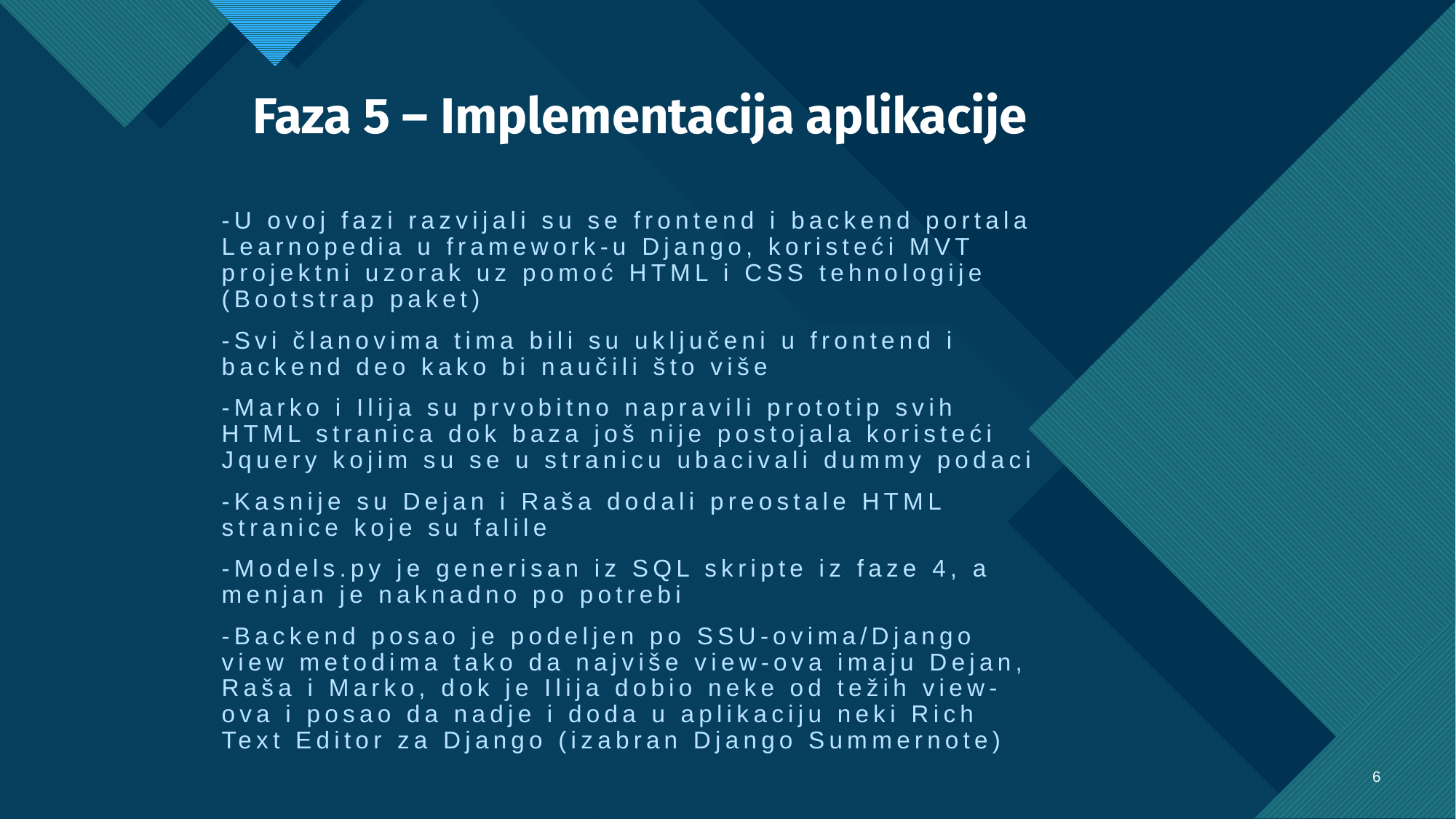

# Faza 5 – Implementacija aplikacije
-U ovoj fazi razvijali su se frontend i backend portala Learnopedia u framework-u Django, koristeći MVT projektni uzorak uz pomoć HTML i CSS tehnologije (Bootstrap paket)
-Svi članovima tima bili su uključeni u frontend i backend deo kako bi naučili što više
-Marko i Ilija su prvobitno napravili prototip svih HTML stranica dok baza još nije postojala koristeći Jquery kojim su se u stranicu ubacivali dummy podaci
-Kasnije su Dejan i Raša dodali preostale HTML stranice koje su falile
-Models.py je generisan iz SQL skripte iz faze 4, a menjan je naknadno po potrebi
-Backend posao je podeljen po SSU-ovima/Django view metodima tako da najviše view-ova imaju Dejan, Raša i Marko, dok je Ilija dobio neke od težih view-ova i posao da nadje i doda u aplikaciju neki Rich Text Editor za Django (izabran Django Summernote)
6